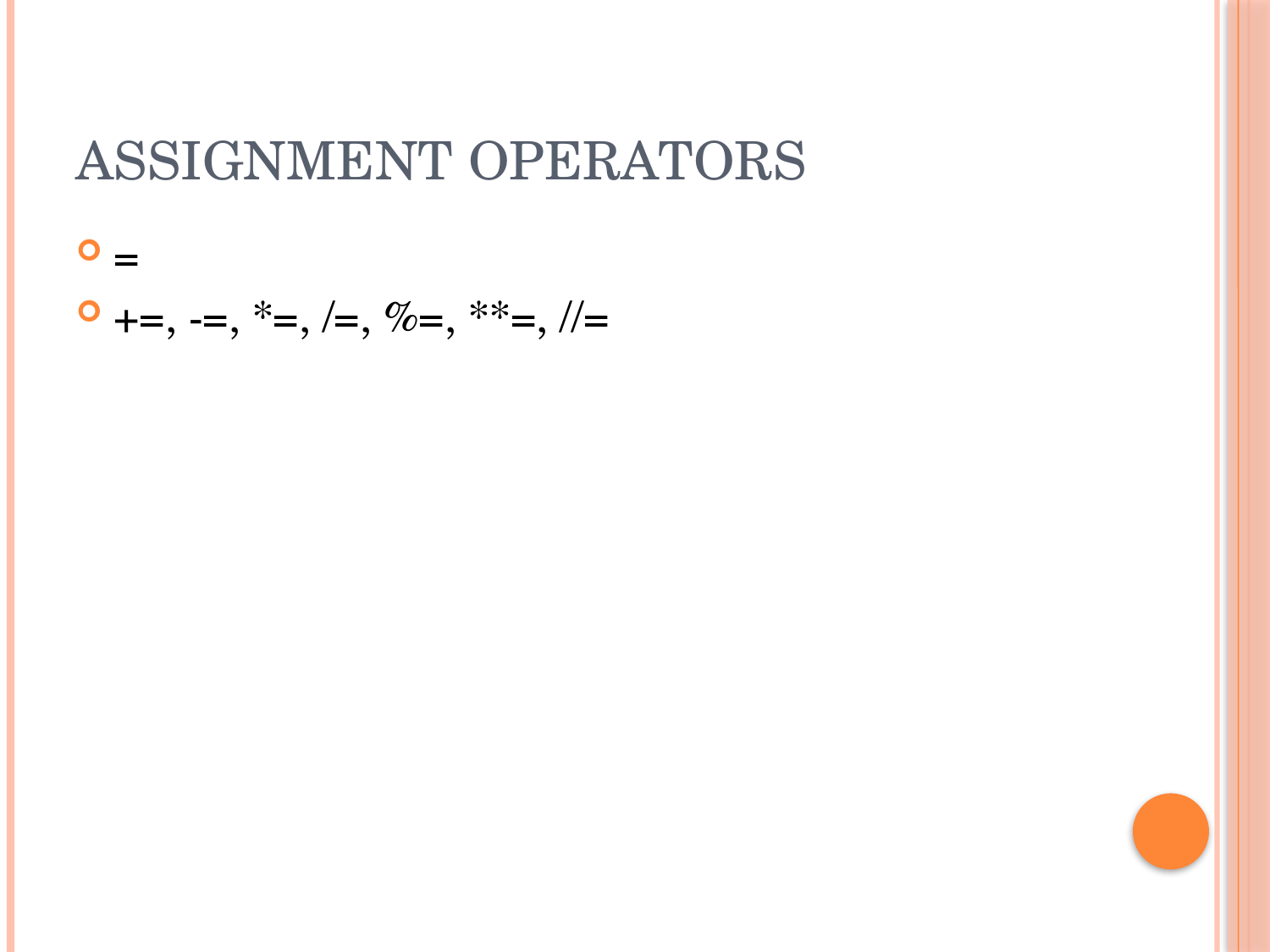

# Assignment Operators
=
+=, -=, *=, /=, %=, **=, //=